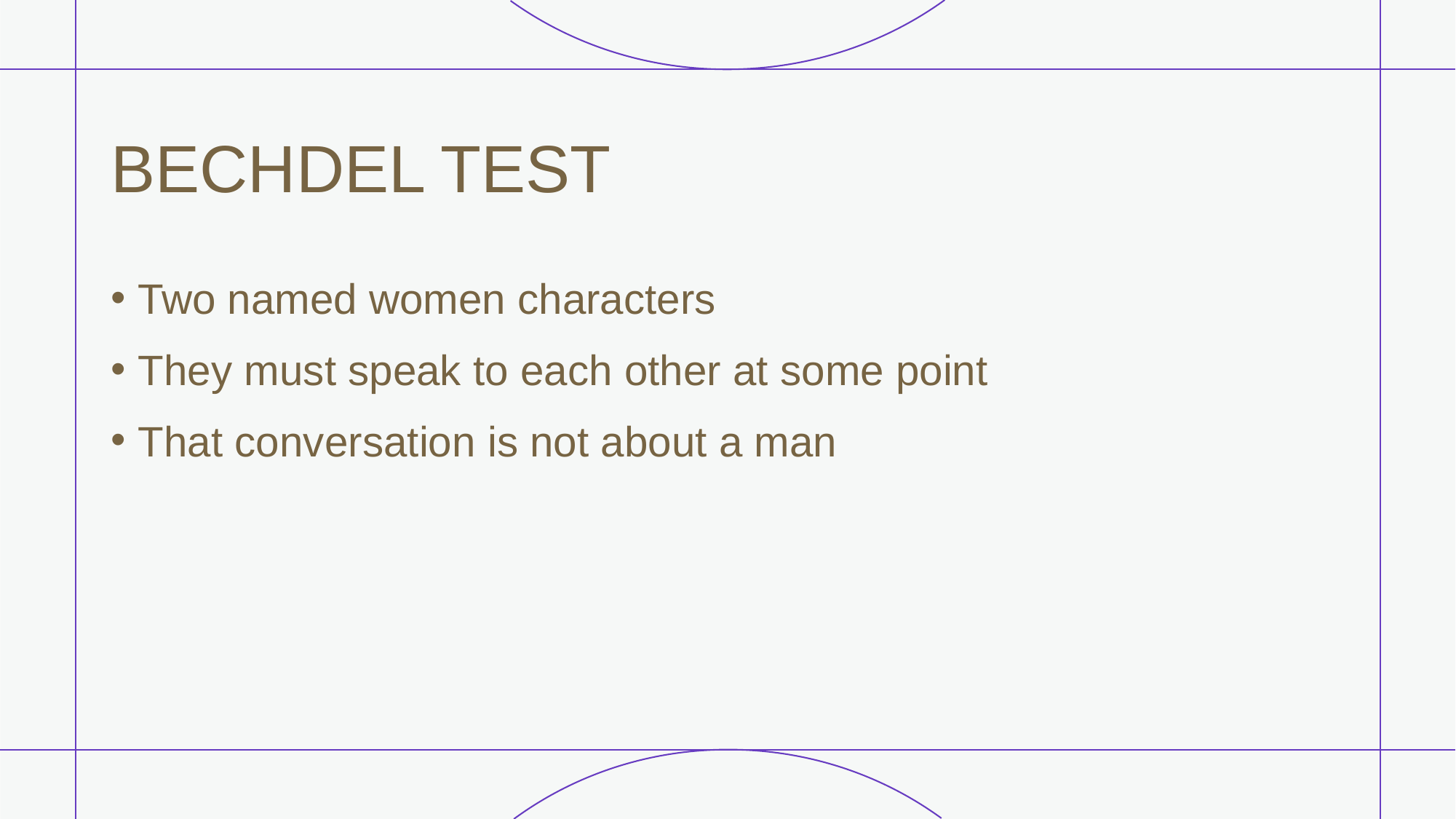

# BECHDEL TEST
Two named women characters
They must speak to each other at some point
That conversation is not about a man